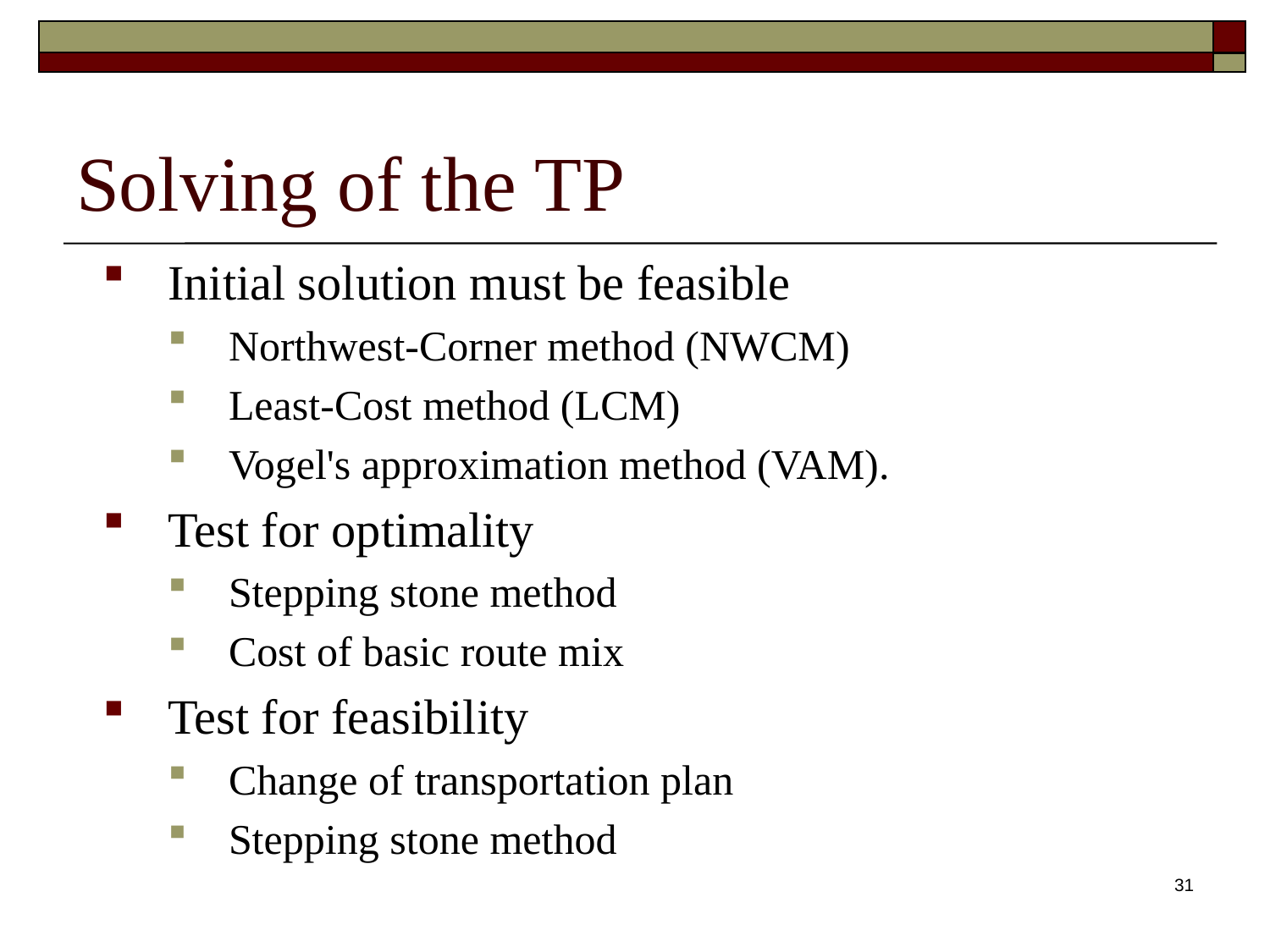

# Solving of the TP
Initial solution must be feasible
Northwest-Corner method (NWCM)
Least-Cost method (LCM)
Vogel's approximation method (VAM).
Test for optimality
Stepping stone method
Cost of basic route mix
Test for feasibility
Change of transportation plan
Stepping stone method
31